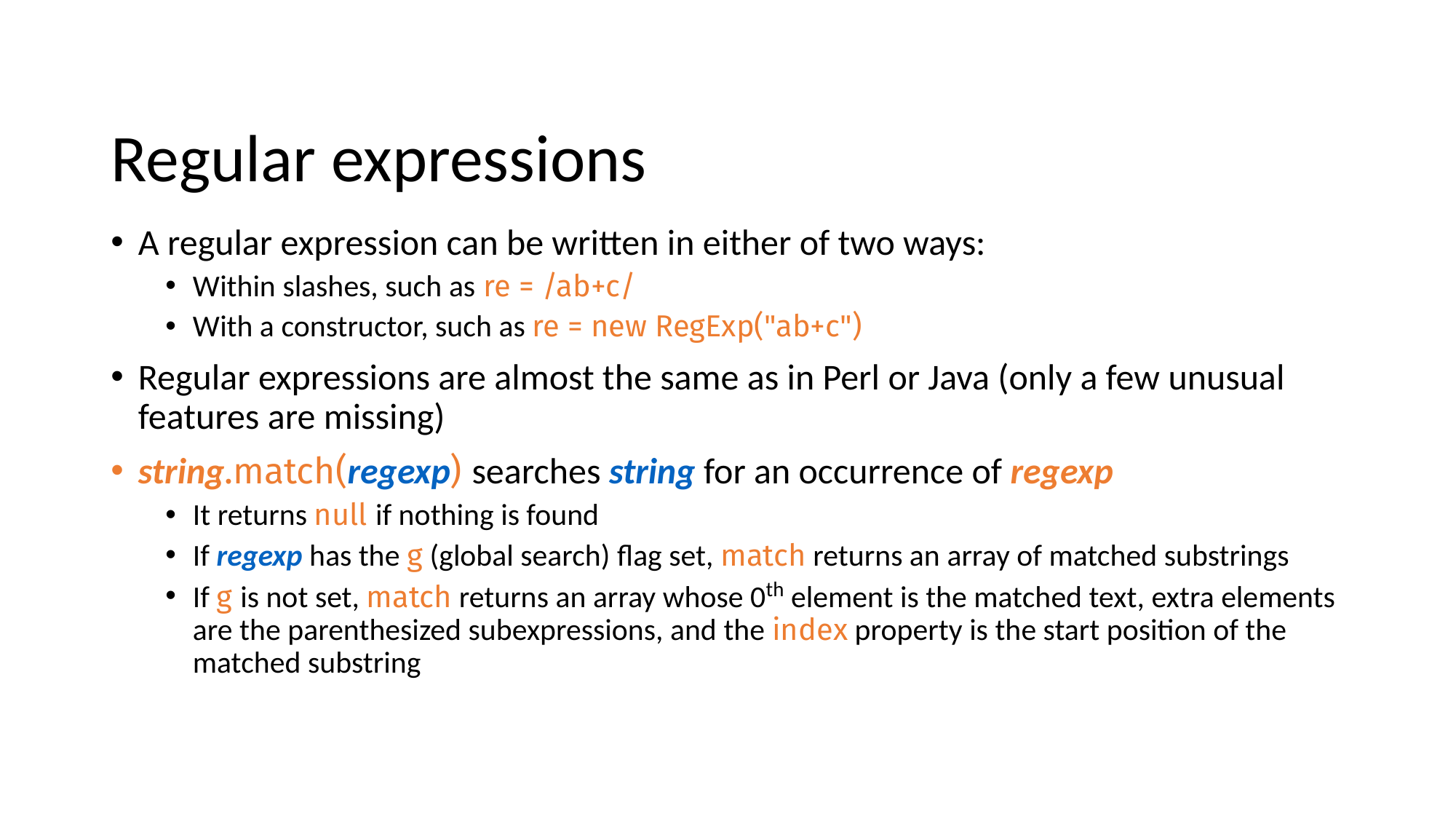

# Regular expressions
A regular expression can be written in either of two ways:
Within slashes, such as re = /ab+c/
With a constructor, such as re = new RegExp("ab+c")
Regular expressions are almost the same as in Perl or Java (only a few unusual features are missing)
string.match(regexp) searches string for an occurrence of regexp
It returns null if nothing is found
If regexp has the g (global search) flag set, match returns an array of matched substrings
If g is not set, match returns an array whose 0th element is the matched text, extra elements are the parenthesized subexpressions, and the index property is the start position of the matched substring

43